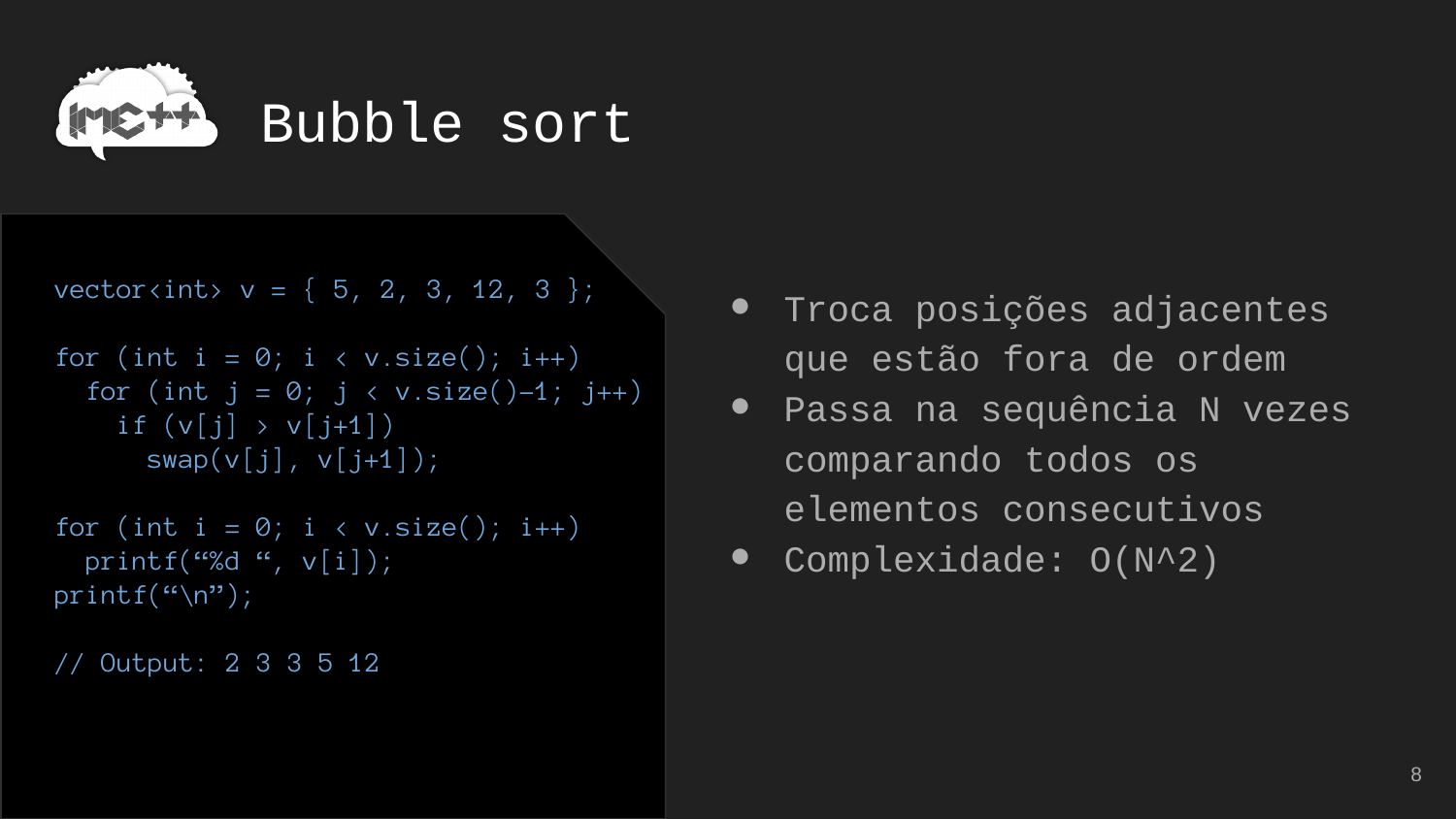

# Bubble sort
vector<int> v = { 5, 2, 3, 12, 3 };

for (int i = 0; i < v.size(); i++)
  for (int j = 0; j < v.size()-1; j++)
    if (v[j] > v[j+1])
      swap(v[j], v[j+1]);

for (int i = 0; i < v.size(); i++)
  printf(“%d “, v[i]);
printf(“\n”);

// Output: 2 3 3 5 12

Troca posições adjacentes que estão fora de ordem
Passa na sequência N vezes comparando todos os elementos consecutivos
Complexidade: O(N^2)
8